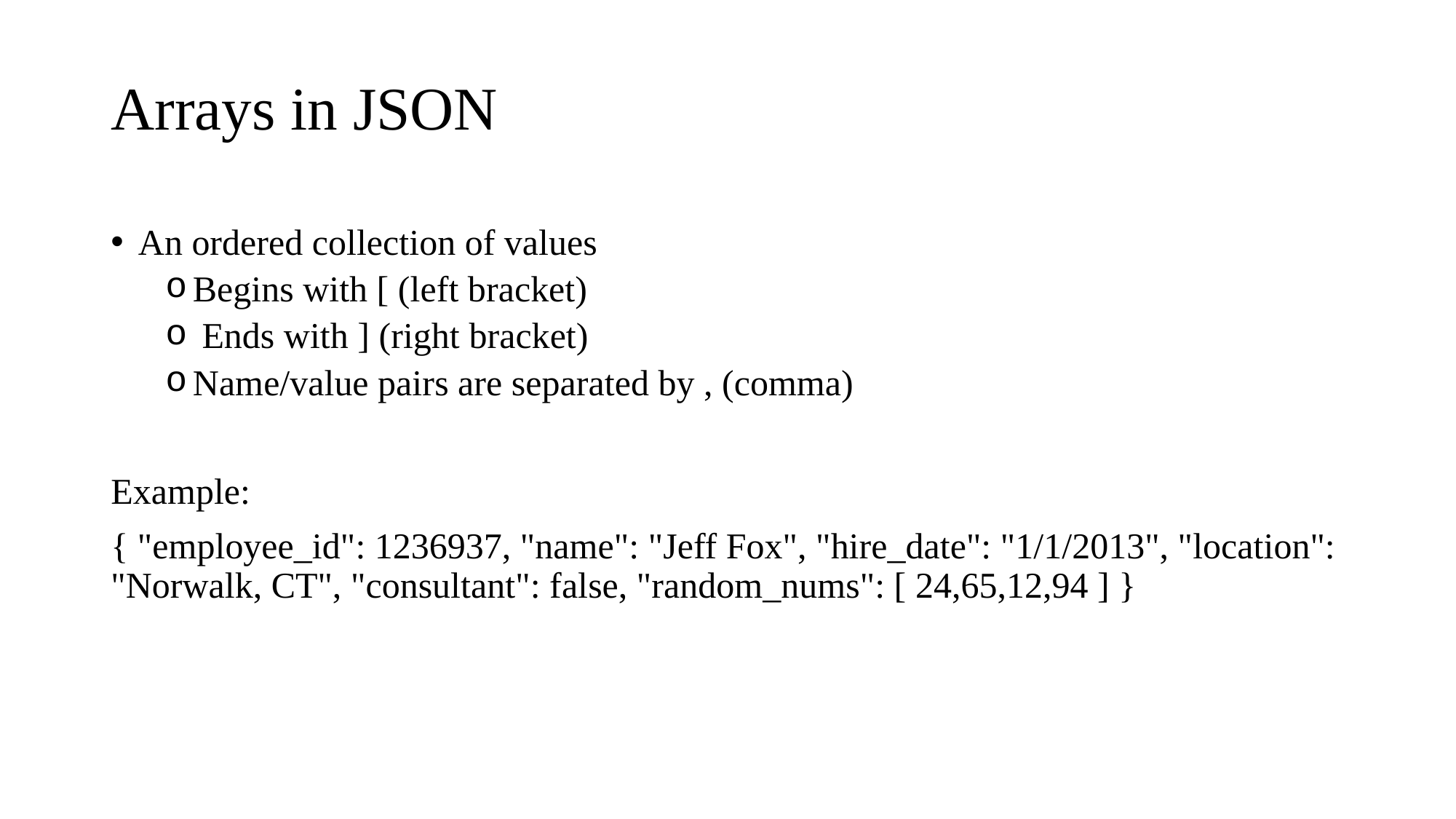

# Arrays in JSON
An ordered collection of values
Begins with [ (left bracket)
 Ends with ] (right bracket)
Name/value pairs are separated by , (comma)

Example:
{ "employee_id": 1236937, "name": "Jeff Fox", "hire_date": "1/1/2013", "location": "Norwalk, CT", "consultant": false, "random_nums": [ 24,65,12,94 ] }